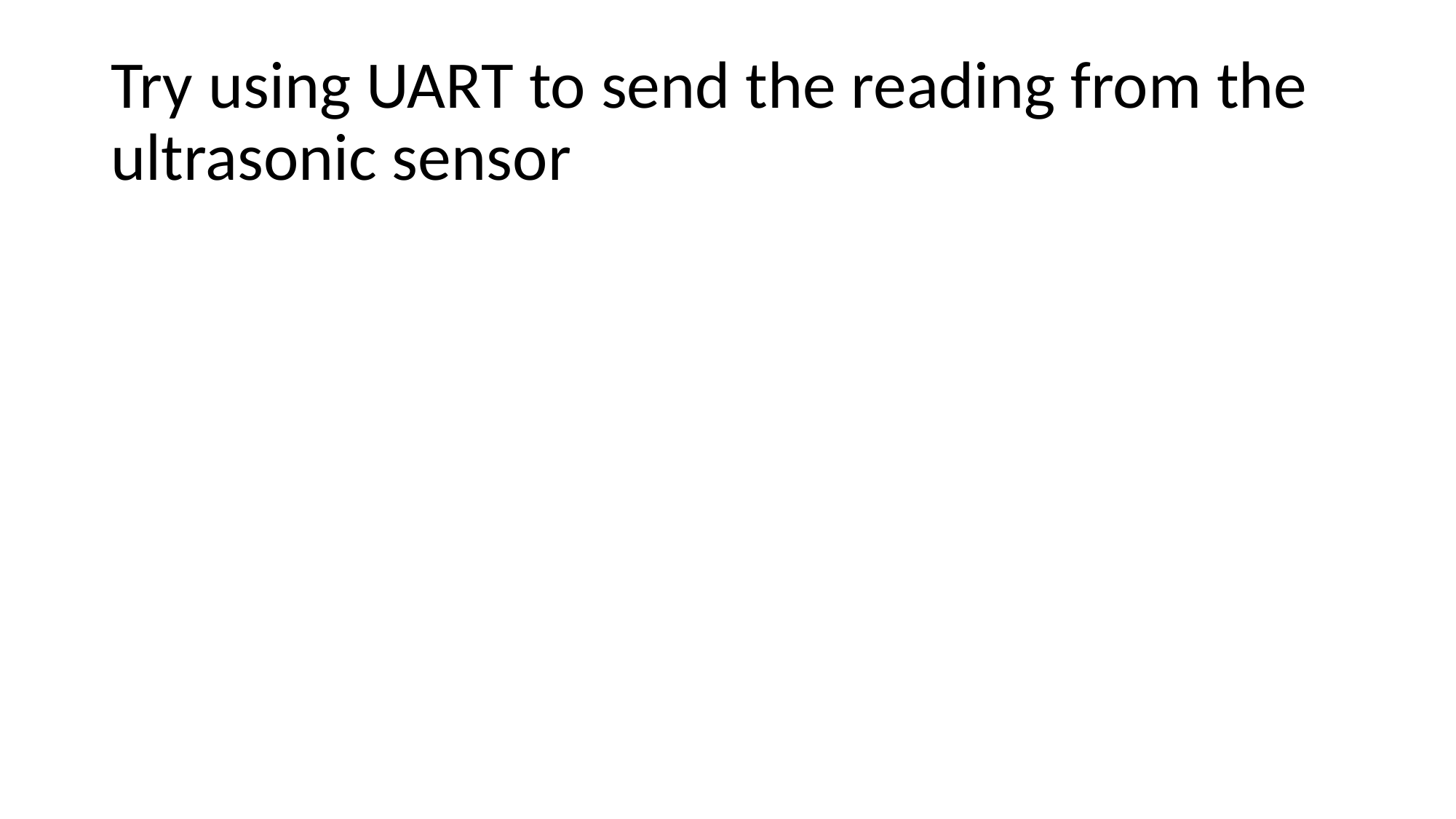

# Try using UART to send the reading from the ultrasonic sensor